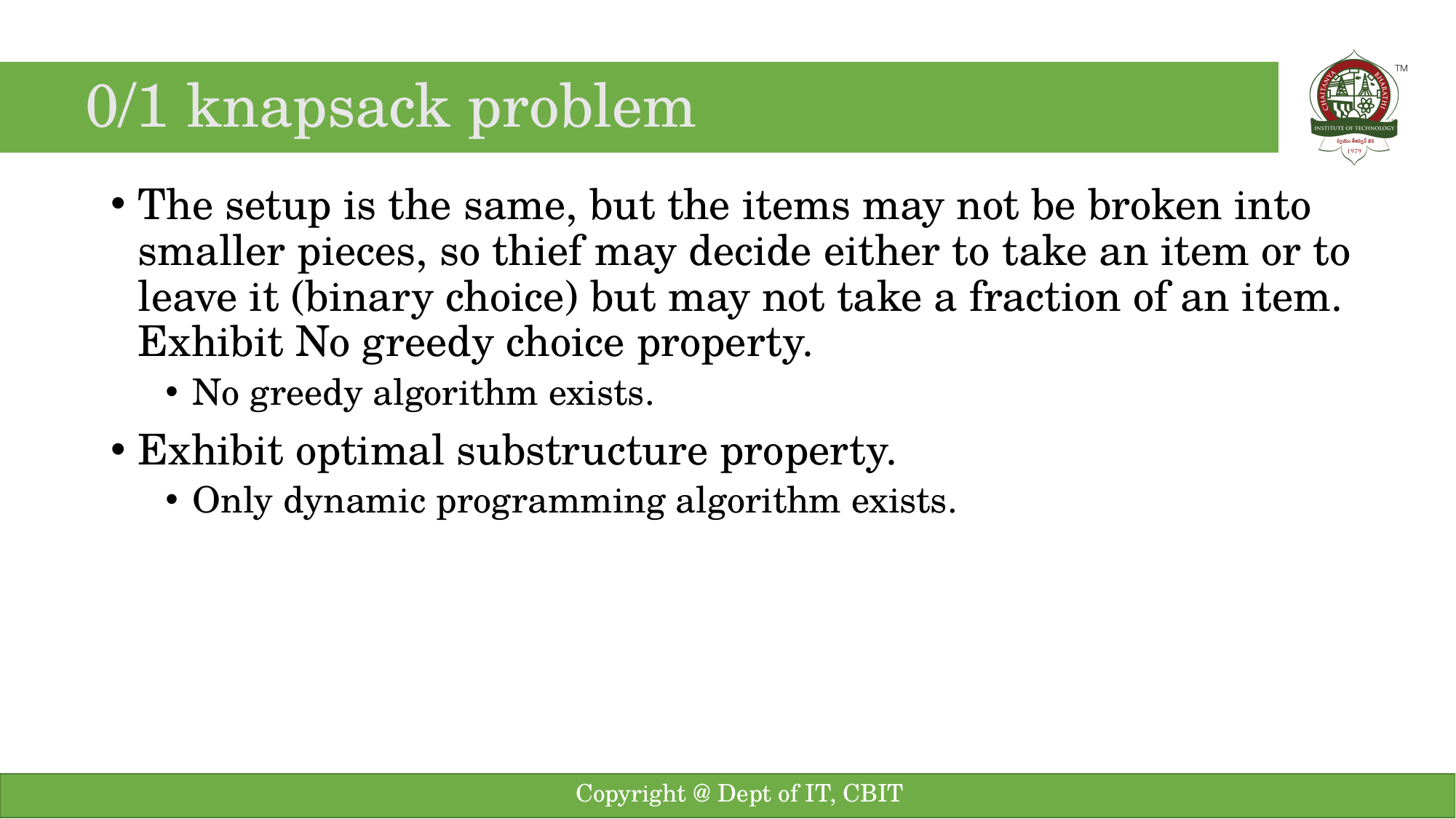

# 0/1 knapsack problem
The setup is the same, but the items may not be broken into smaller pieces, so thief may decide either to take an item or to leave it (binary choice) but may not take a fraction of an item. Exhibit No greedy choice property.
No greedy algorithm exists.
Exhibit optimal substructure property.
Only dynamic programming algorithm exists.

Copyright @ Dept of IT, CBIT